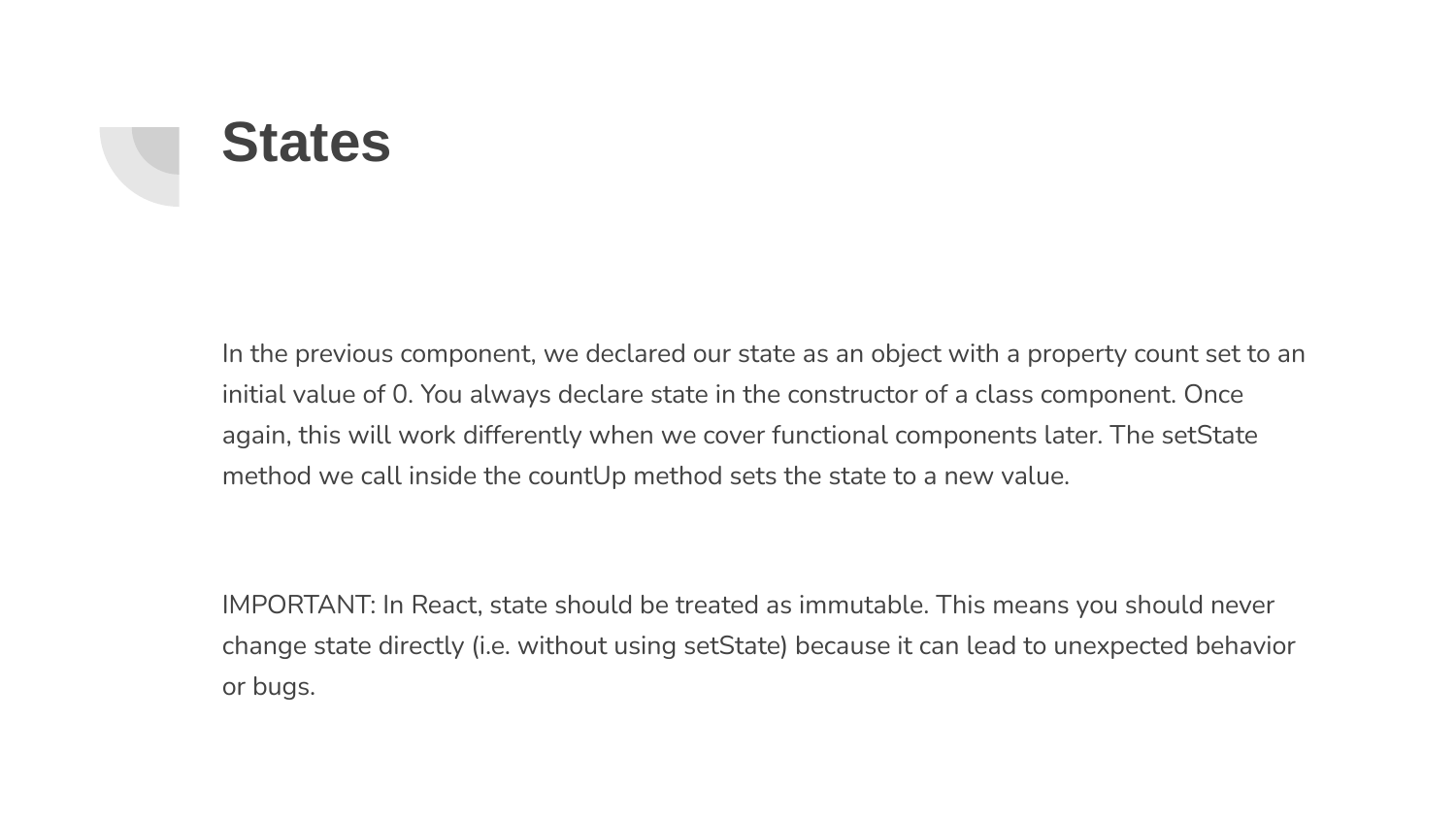

# States
In the previous component, we declared our state as an object with a property count set to an initial value of 0. You always declare state in the constructor of a class component. Once again, this will work differently when we cover functional components later. The setState method we call inside the countUp method sets the state to a new value.

IMPORTANT: In React, state should be treated as immutable. This means you should never change state directly (i.e. without using setState) because it can lead to unexpected behavior or bugs.